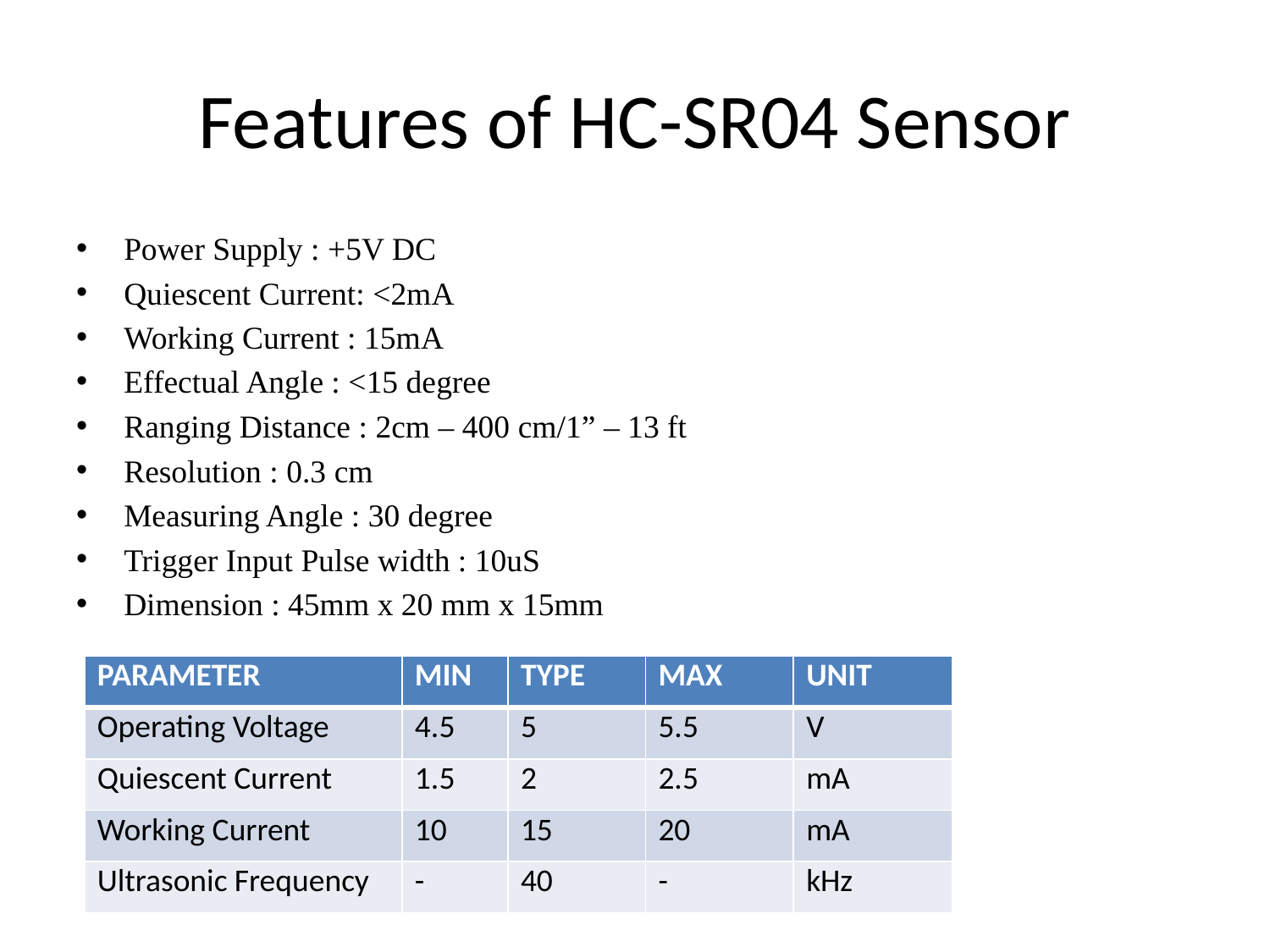

# Features of HC-SR04 Sensor
Power Supply : +5V DC
Quiescent Current: <2mA
Working Current : 15mA
Effectual Angle : <15 degree
Ranging Distance : 2cm – 400 cm/1” – 13 ft
Resolution : 0.3 cm
Measuring Angle : 30 degree
Trigger Input Pulse width : 10uS
Dimension : 45mm x 20 mm x 15mm

| PARAMETER | MIN | TYPE | MAX | UNIT |
| --- | --- | --- | --- | --- |
| Operating Voltage | 4.5 | 5 | 5.5 | V |
| Quiescent Current | 1.5 | 2 | 2.5 | mA |
| Working Current | 10 | 15 | 20 | mA |
| Ultrasonic Frequency | - | 40 | - | kHz |